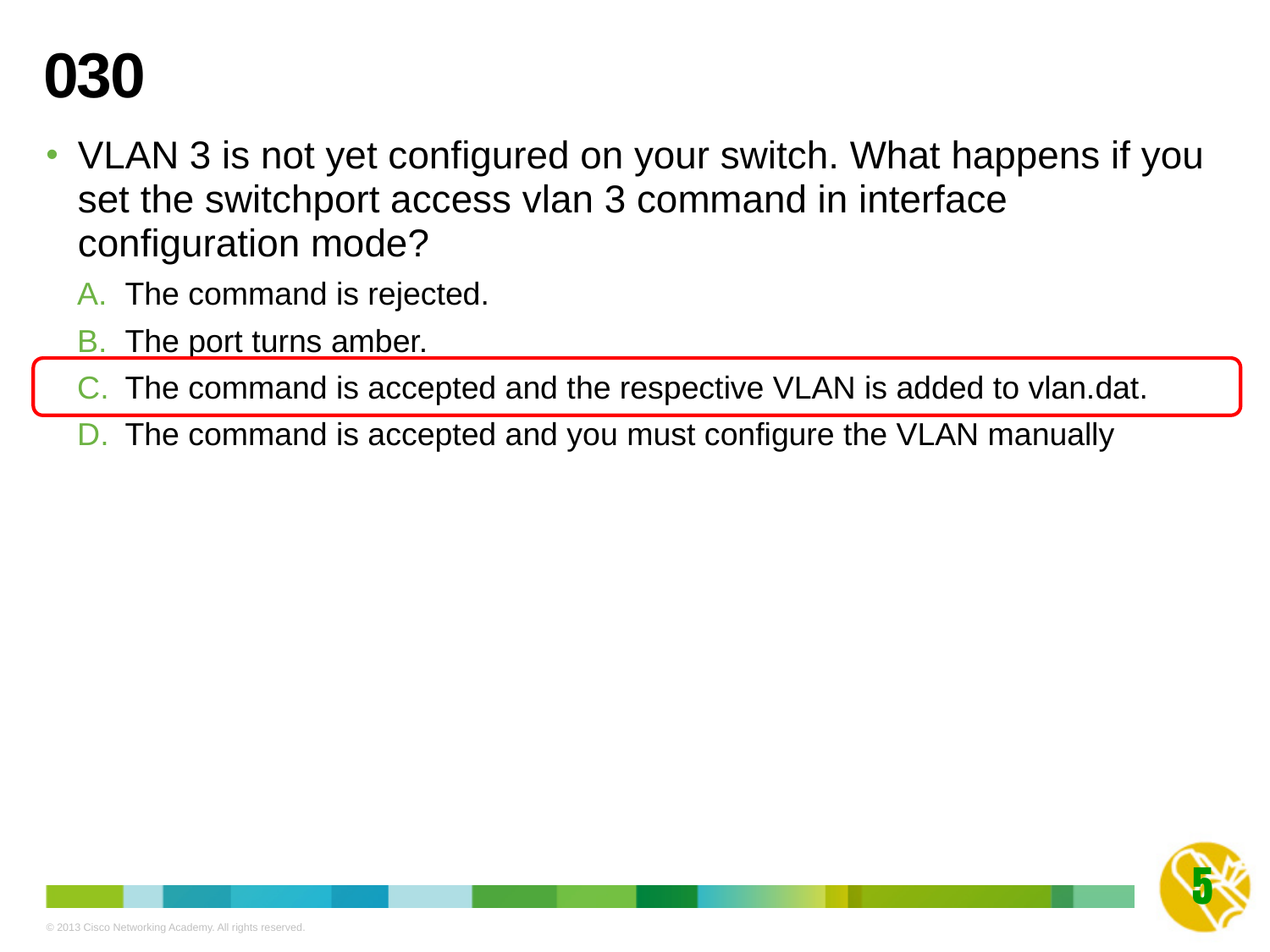

# 030
VLAN 3 is not yet configured on your switch. What happens if you set the switchport access vlan 3 command in interface configuration mode?
The command is rejected.
The port turns amber.
The command is accepted and the respective VLAN is added to vlan.dat.
The command is accepted and you must configure the VLAN manually